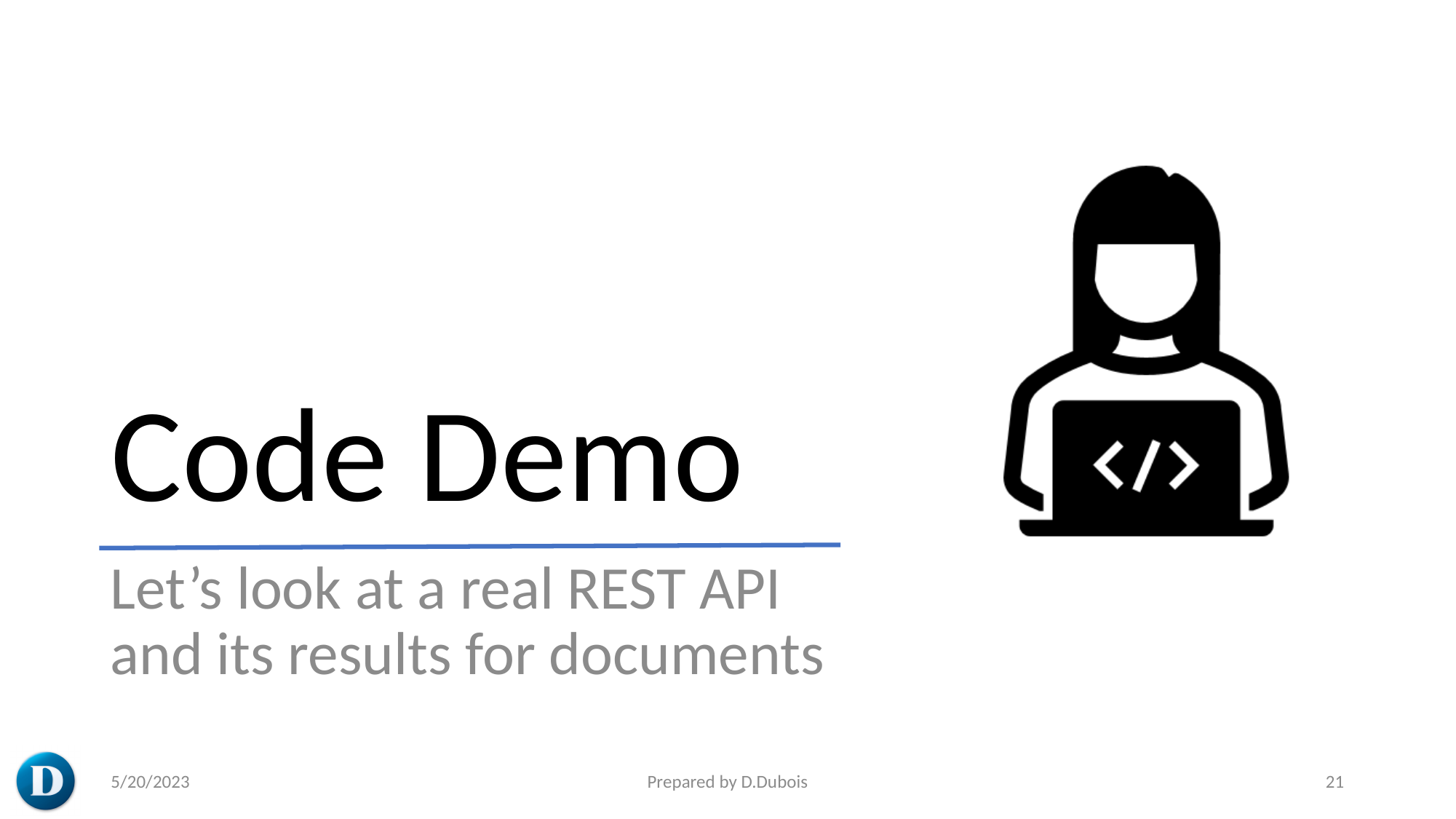

Let’s look at a real REST API and its results for documents
5/20/2023
Prepared by D.Dubois
21